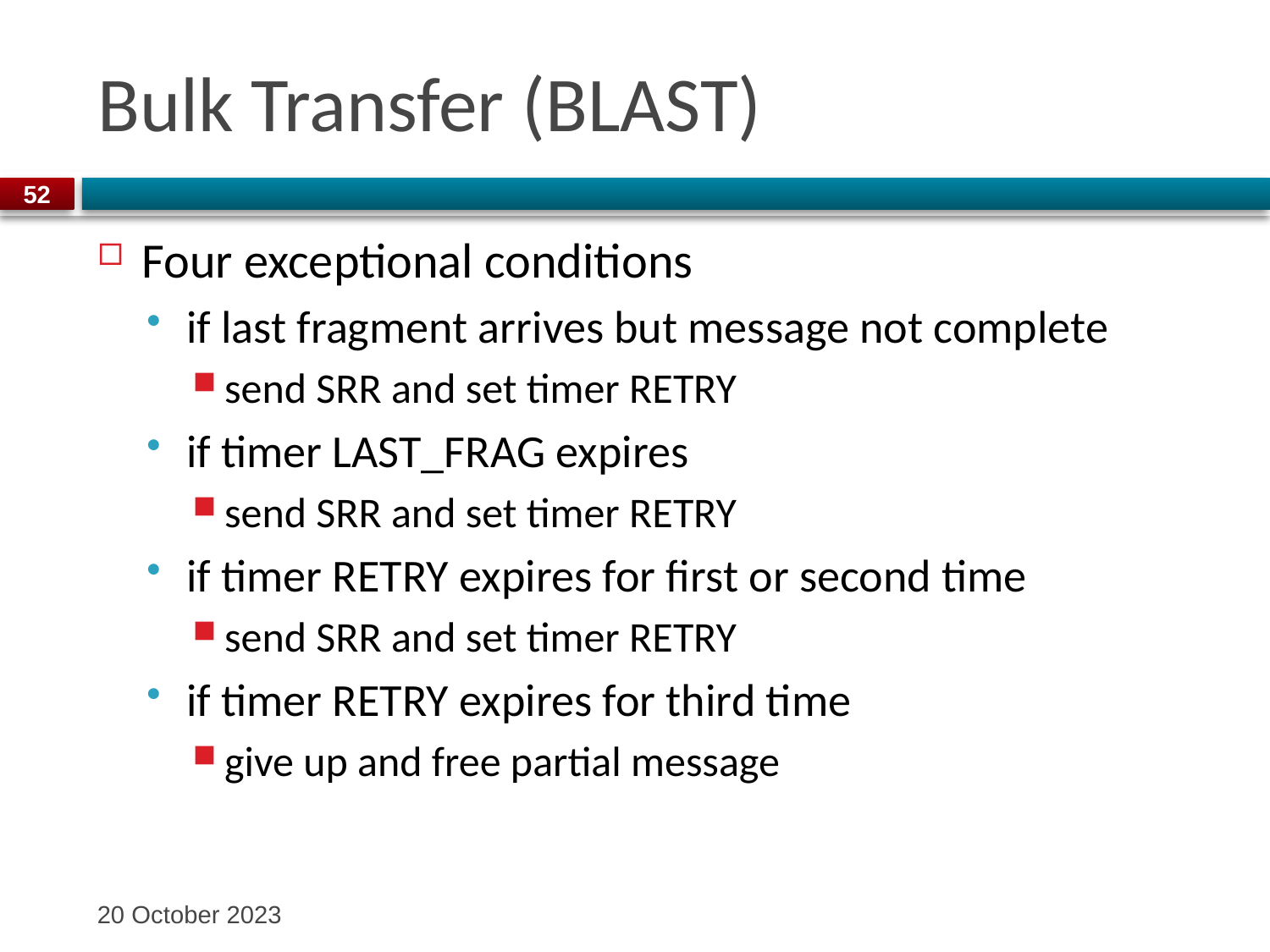

# Bulk Transfer (BLAST)
52
Four exceptional conditions
if last fragment arrives but message not complete
send SRR and set timer RETRY
if timer LAST_FRAG expires
send SRR and set timer RETRY
if timer RETRY expires for first or second time
send SRR and set timer RETRY
if timer RETRY expires for third time
give up and free partial message

20 October 2023